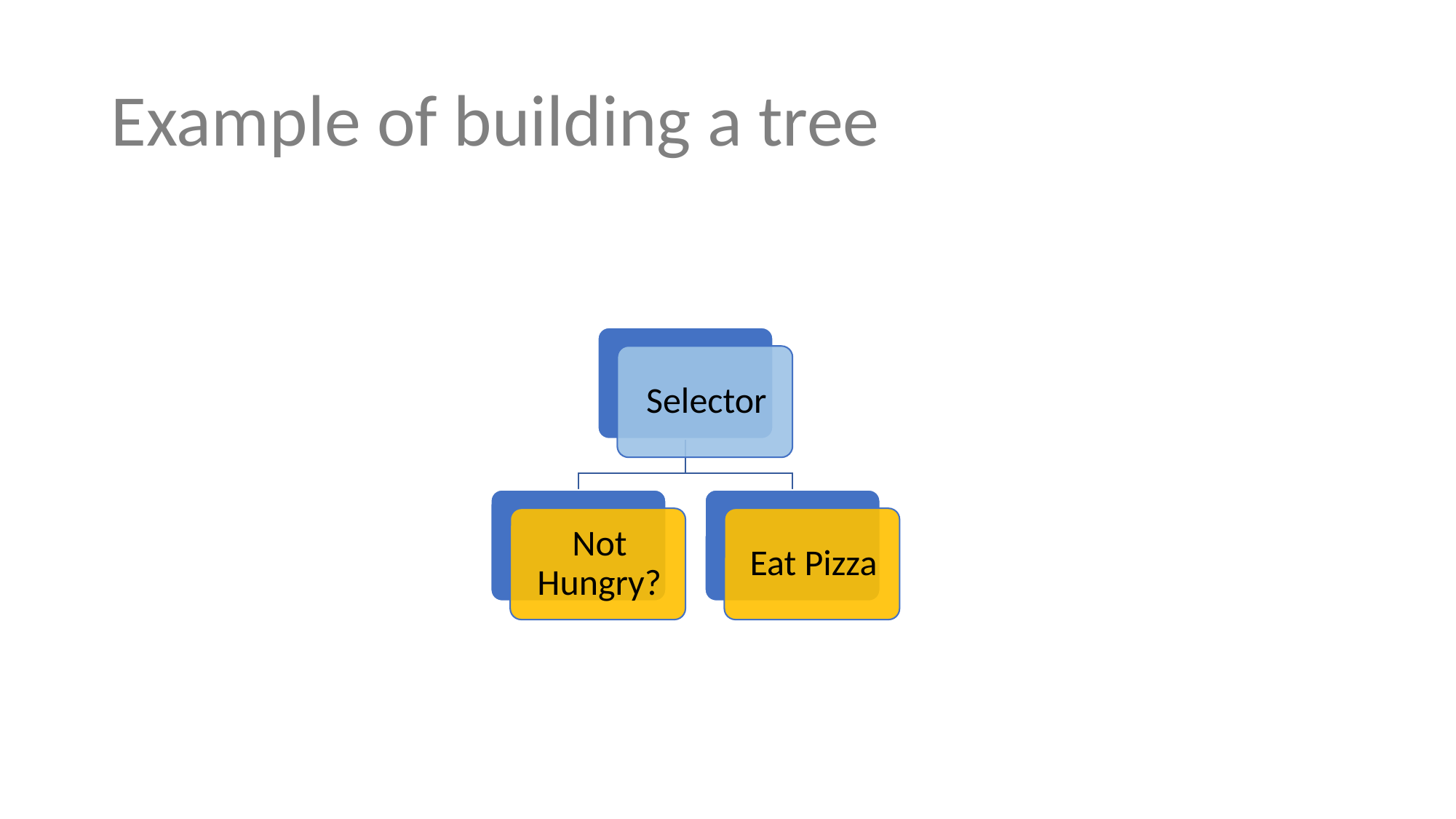

# Example of building a tree
Selector
Not Hungry?
Eat Pizza